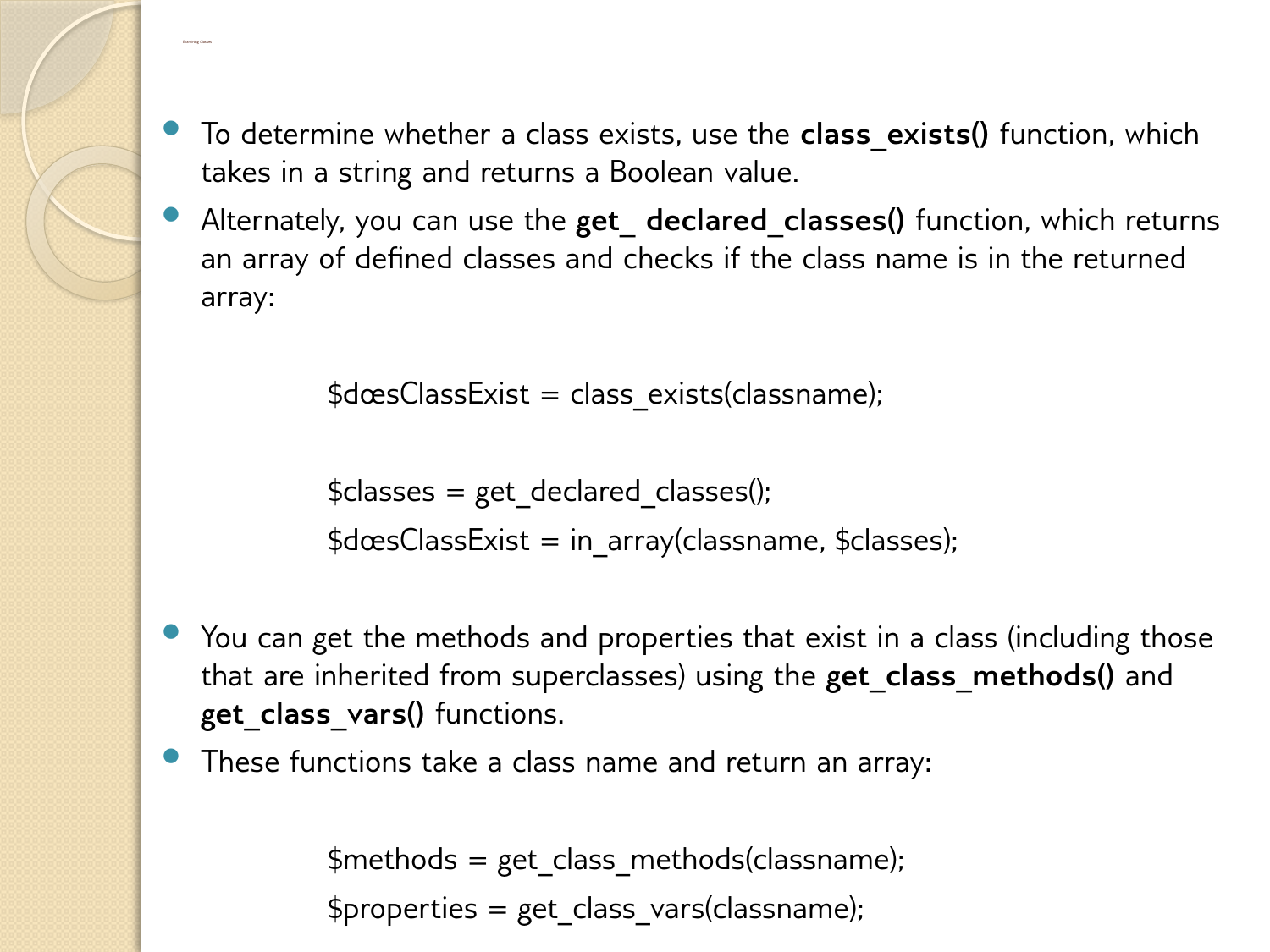

# Examining Classes
To determine whether a class exists, use the class_exists() function, which takes in a string and returns a Boolean value.
Alternately, you can use the get_ declared_classes() function, which returns an array of defined classes and checks if the class name is in the returned array:

		$doesClassExist = class_exists(classname);

		$classes = get_declared_classes();
		$doesClassExist = in_array(classname, $classes);

You can get the methods and properties that exist in a class (including those that are inherited from superclasses) using the get_class_methods() and get_class_vars() functions.
These functions take a class name and return an array:

		$methods = get_class_methods(classname);
		$properties = get_class_vars(classname);